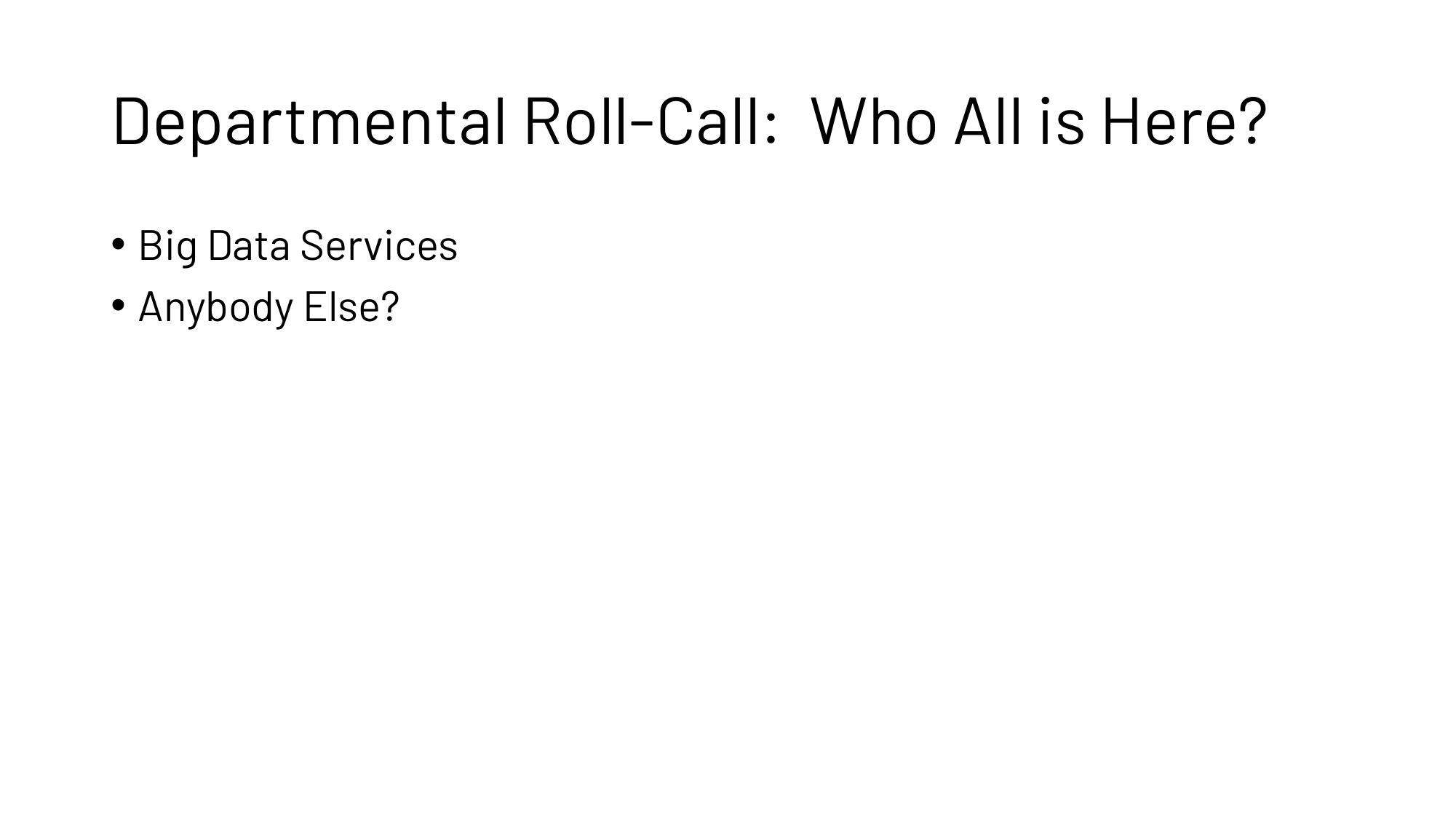

# Departmental Roll-Call:  Who All is Here?
Big Data Services
Anybody Else?